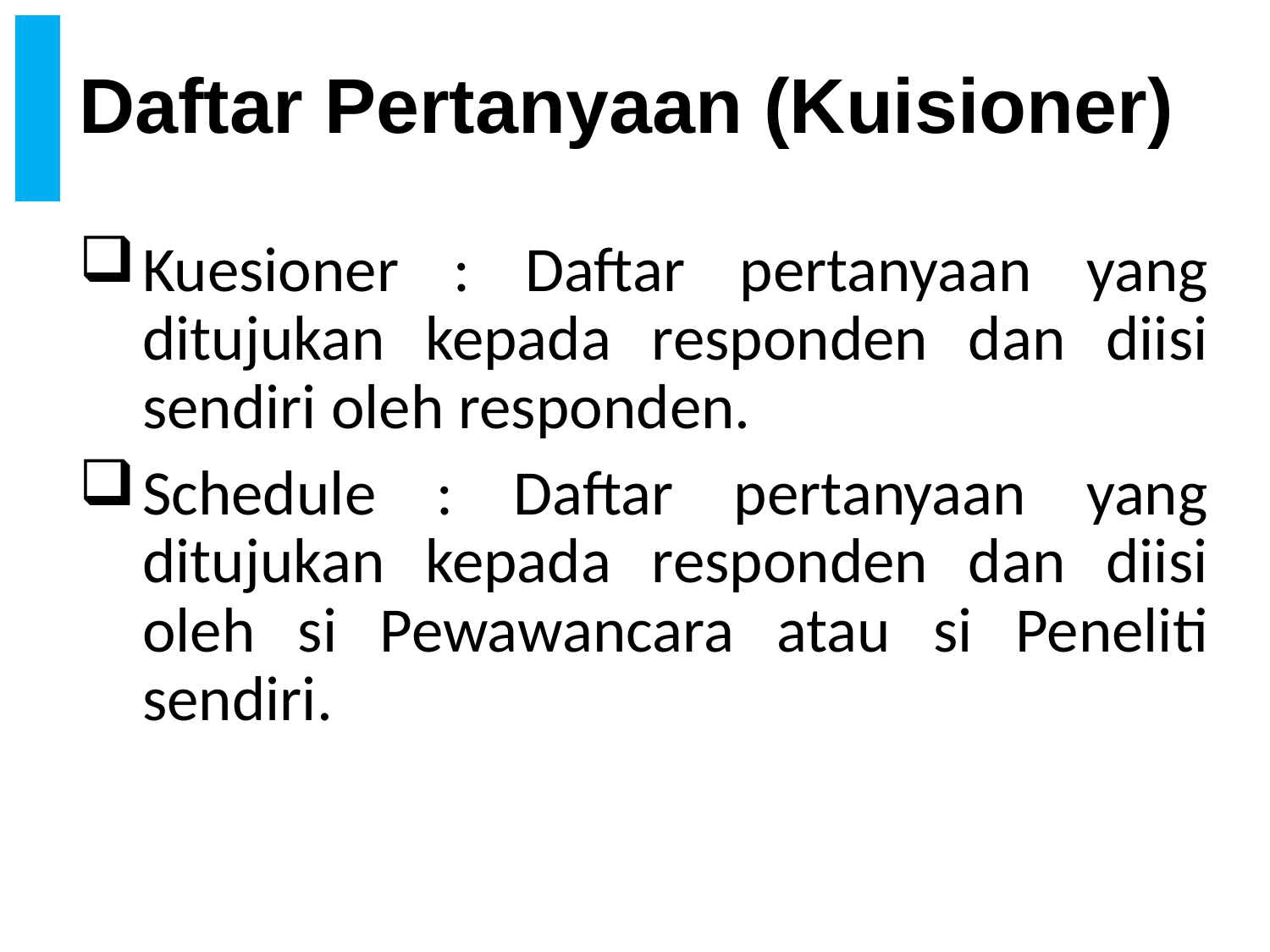

# Daftar Pertanyaan (Kuisioner)
Kuesioner : Daftar pertanyaan yang ditujukan kepada responden dan diisi sendiri oleh responden.
Schedule : Daftar pertanyaan yang ditujukan kepada responden dan diisi oleh si Pewawancara atau si Peneliti sendiri.